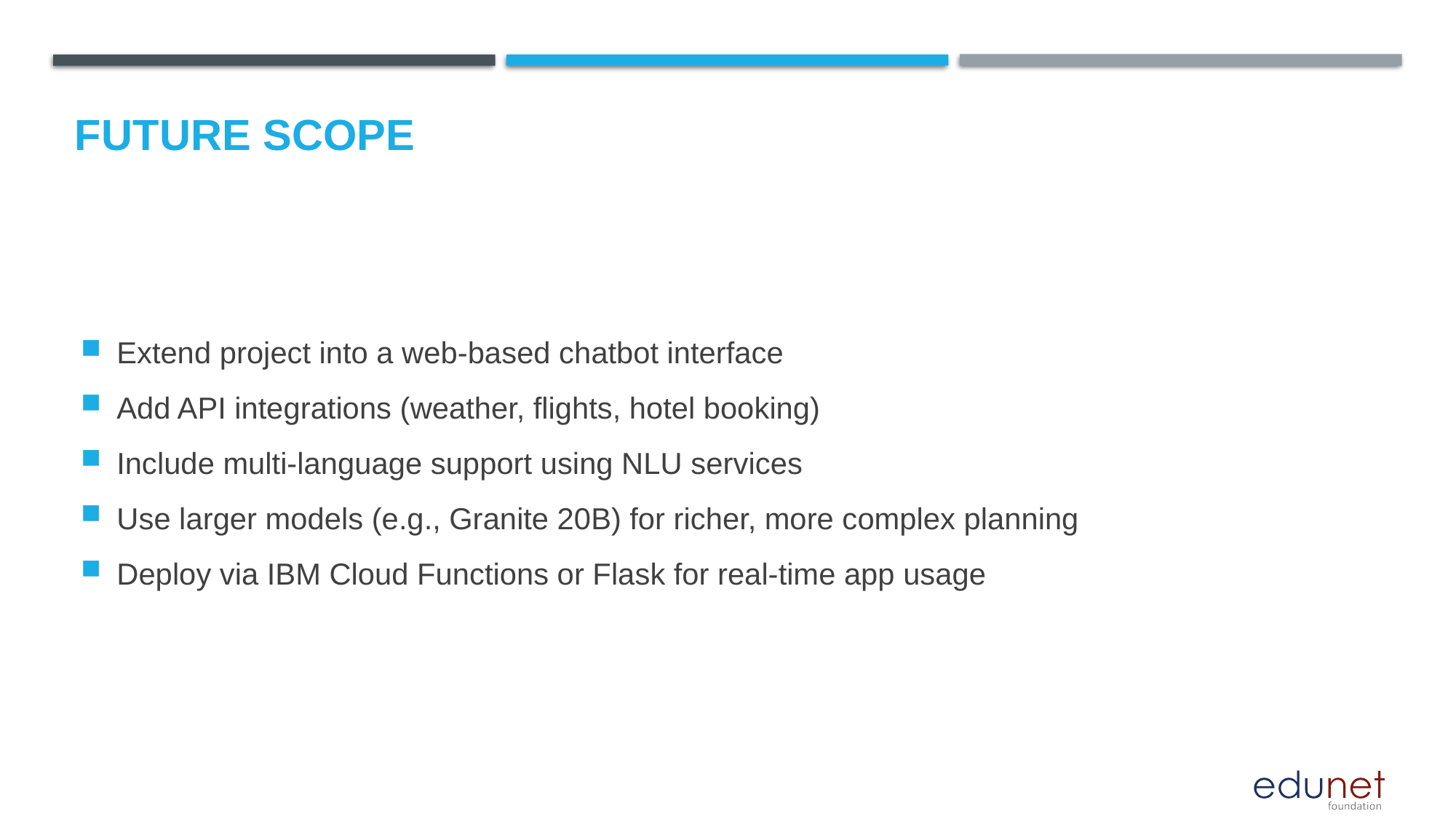

Future scope

Extend project into a web-based chatbot interface
Add API integrations (weather, flights, hotel booking)
Include multi-language support using NLU services
Use larger models (e.g., Granite 20B) for richer, more complex planning
Deploy via IBM Cloud Functions or Flask for real-time app usage